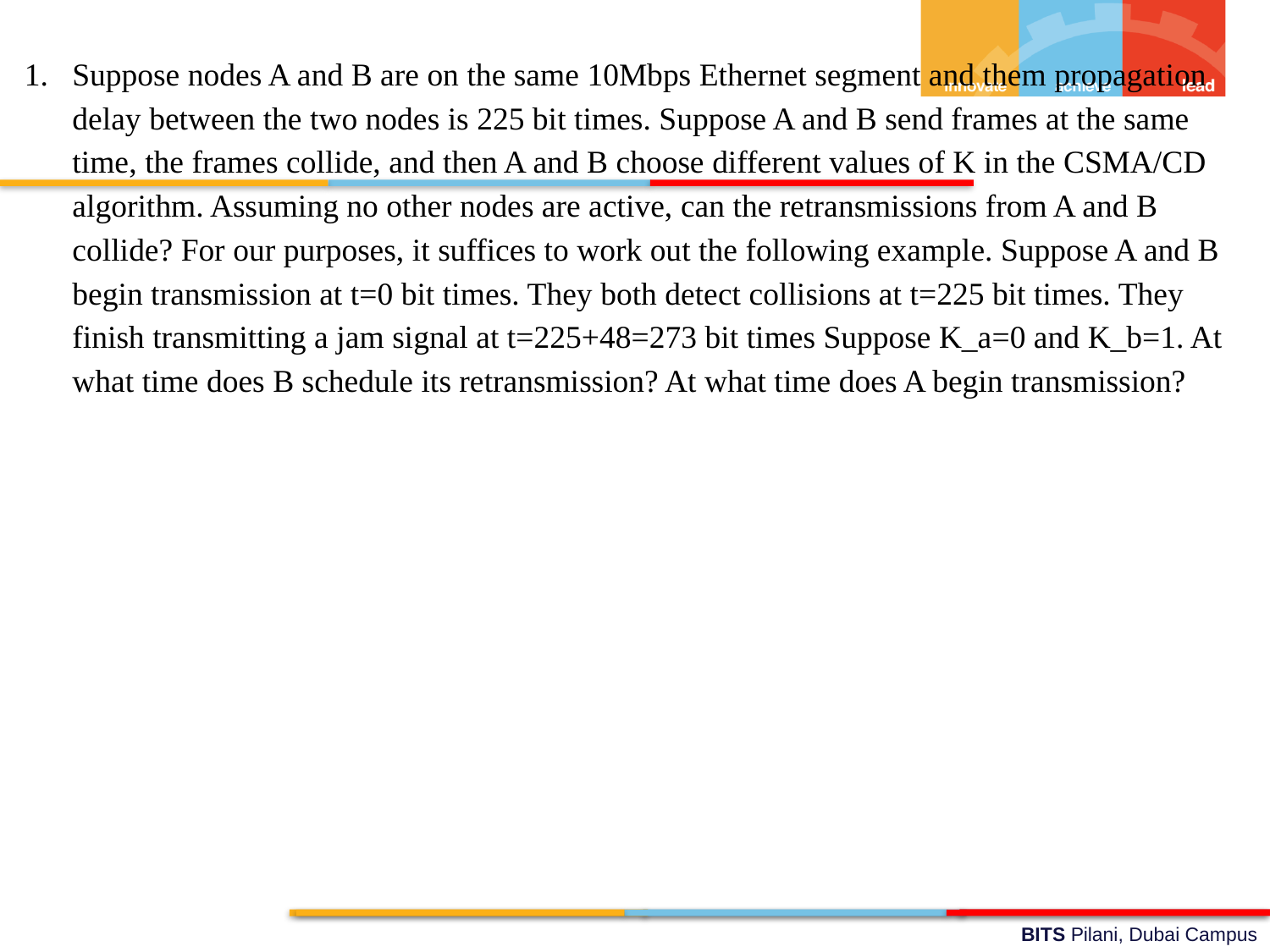

Suppose nodes A and B are on the same 10Mbps Ethernet segment and them propagation delay between the two nodes is 225 bit times. Suppose A and B send frames at the same time, the frames collide, and then A and B choose different values of K in the CSMA/CD algorithm. Assuming no other nodes are active, can the retransmissions from A and B collide? For our purposes, it suffices to work out the following example. Suppose A and B begin transmission at t=0 bit times. They both detect collisions at t=225 bit times. They finish transmitting a jam signal at t=225+48=273 bit times Suppose K_a=0 and K_b=1. At what time does B schedule its retransmission? At what time does A begin transmission?